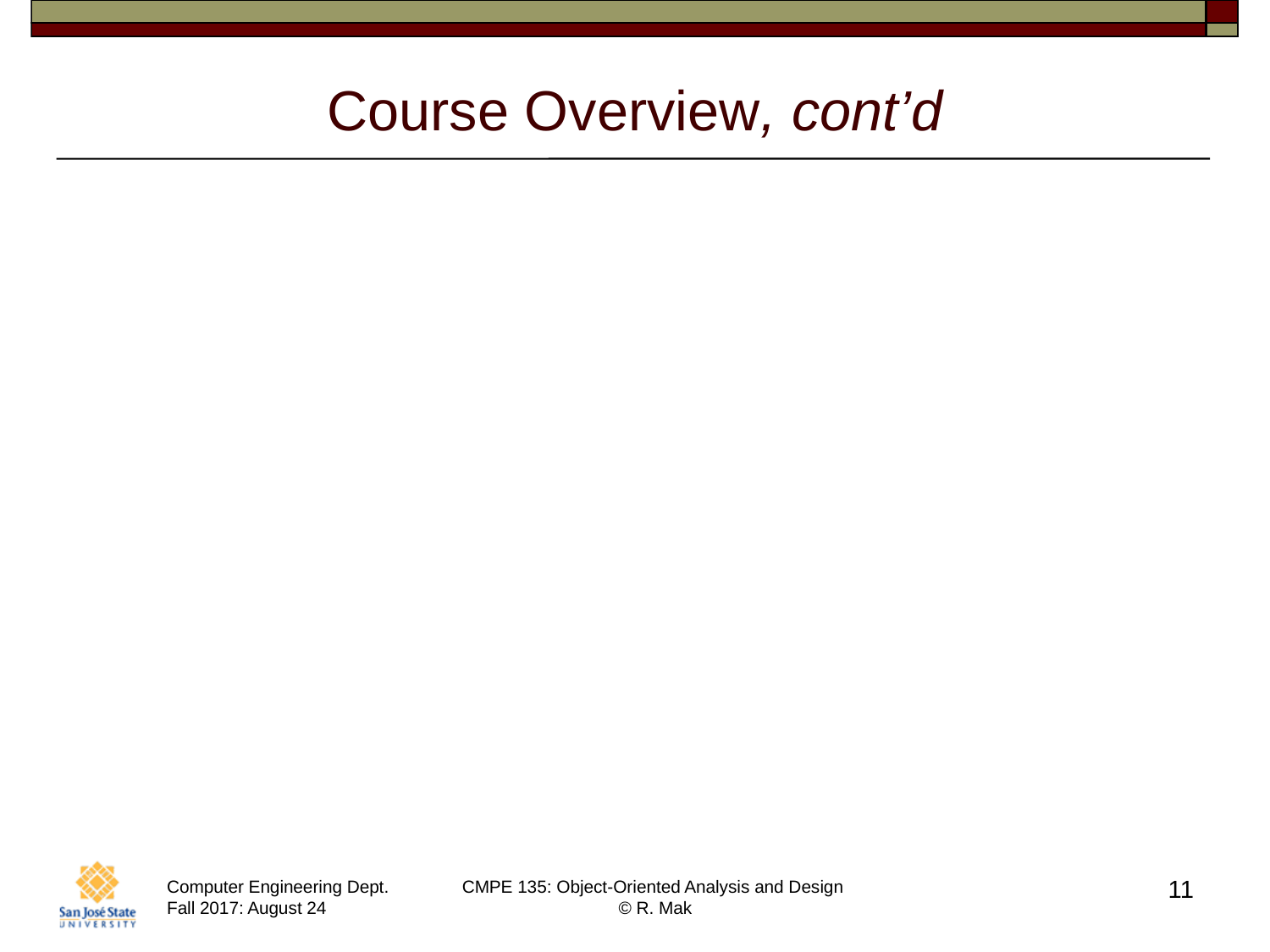

# Course Overview, cont’d
Object-oriented design techniques

Interfaces
Inheritance
Polymorphism

Midterm
11